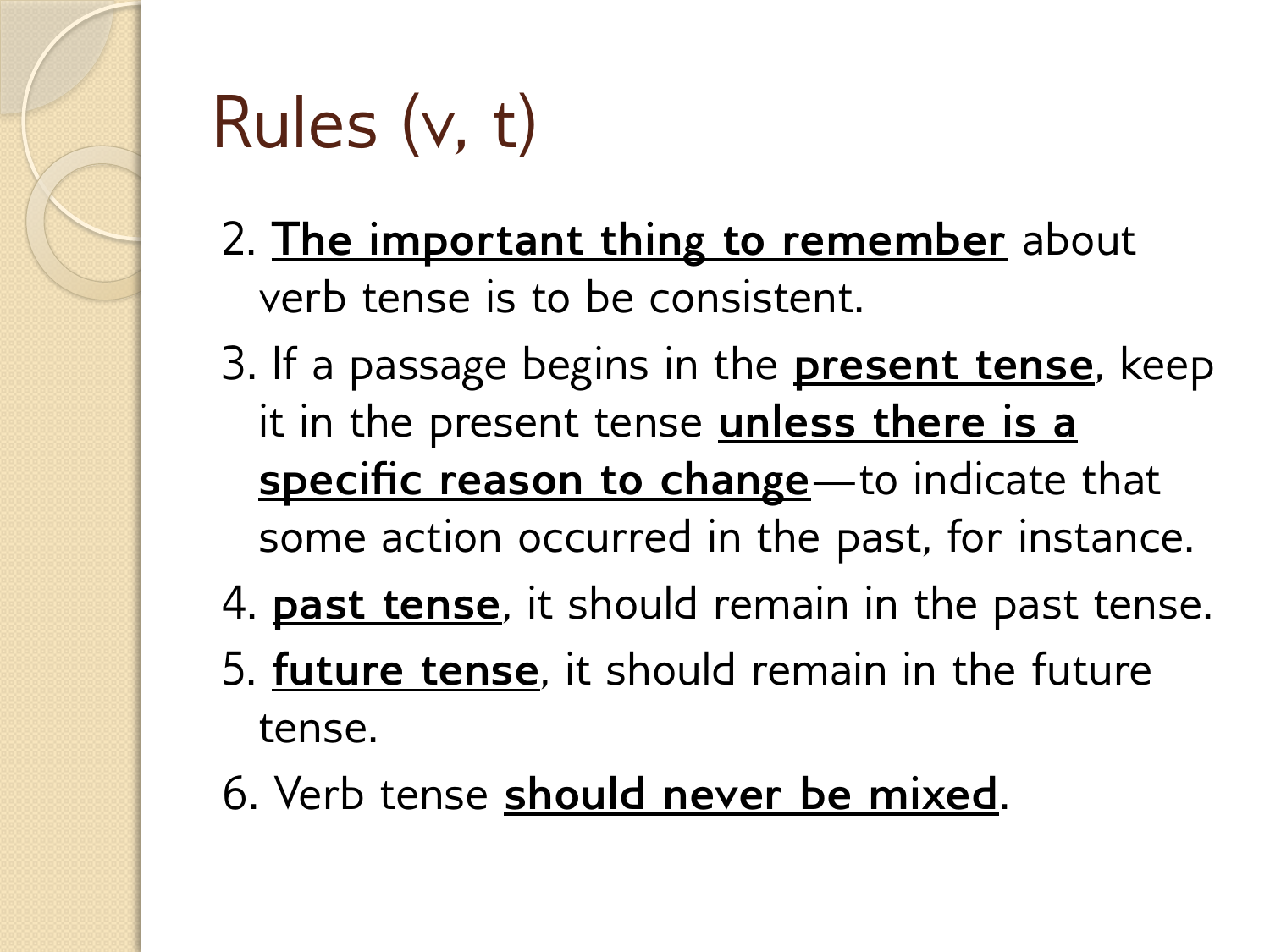

# Rules (v, t)
2. The important thing to remember about verb tense is to be consistent.
3. If a passage begins in the present tense, keep it in the present tense unless there is a specific reason to change—to indicate that some action occurred in the past, for instance.
4. past tense, it should remain in the past tense.
5. future tense, it should remain in the future tense.
6. Verb tense should never be mixed.